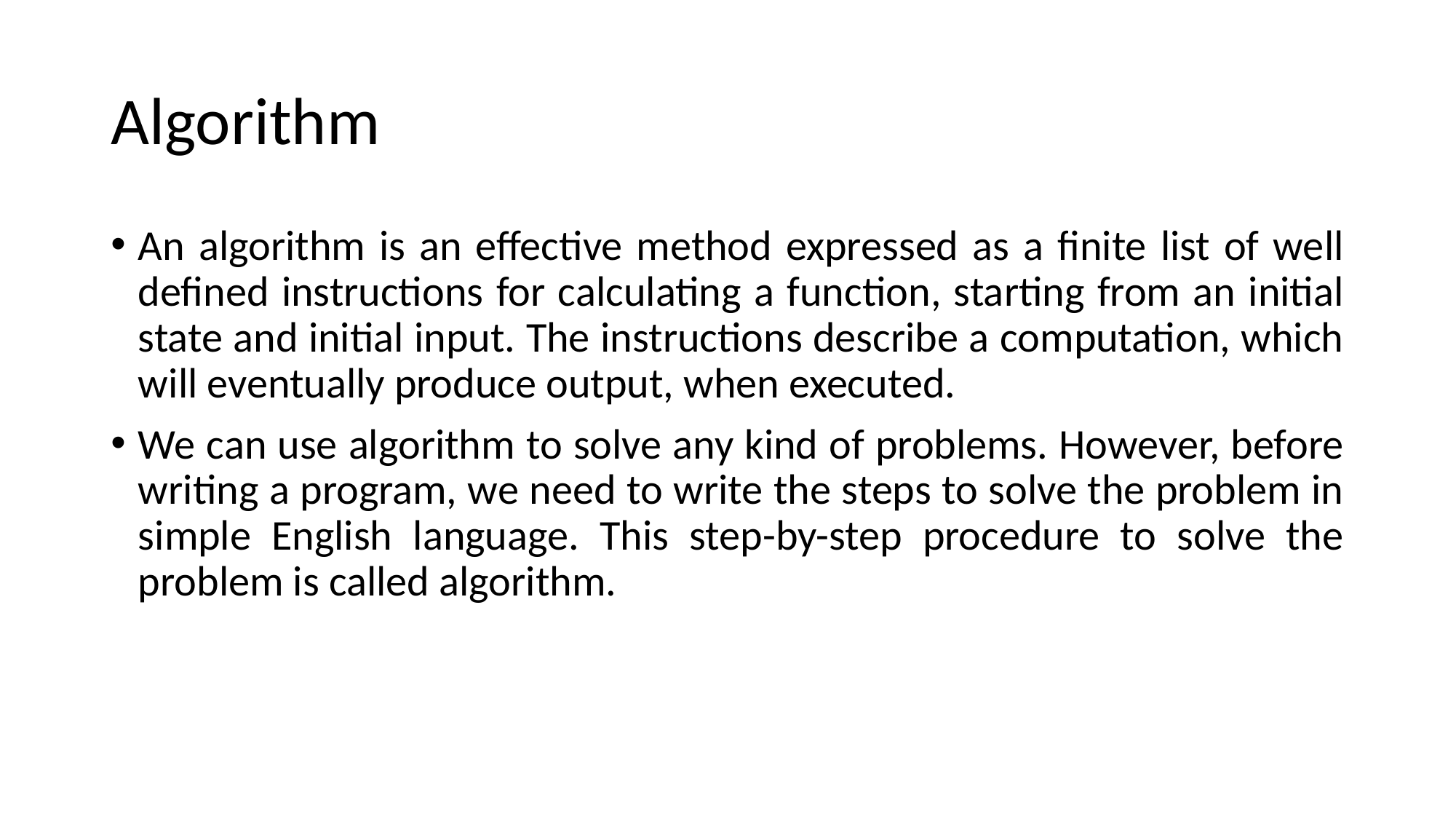

# Algorithm
An algorithm is an effective method expressed as a finite list of well defined instructions for calculating a function, starting from an initial state and initial input. The instructions describe a computation, which will eventually produce output, when executed.
We can use algorithm to solve any kind of problems. However, before writing a program, we need to write the steps to solve the problem in simple English language. This step-by-step procedure to solve the problem is called algorithm.